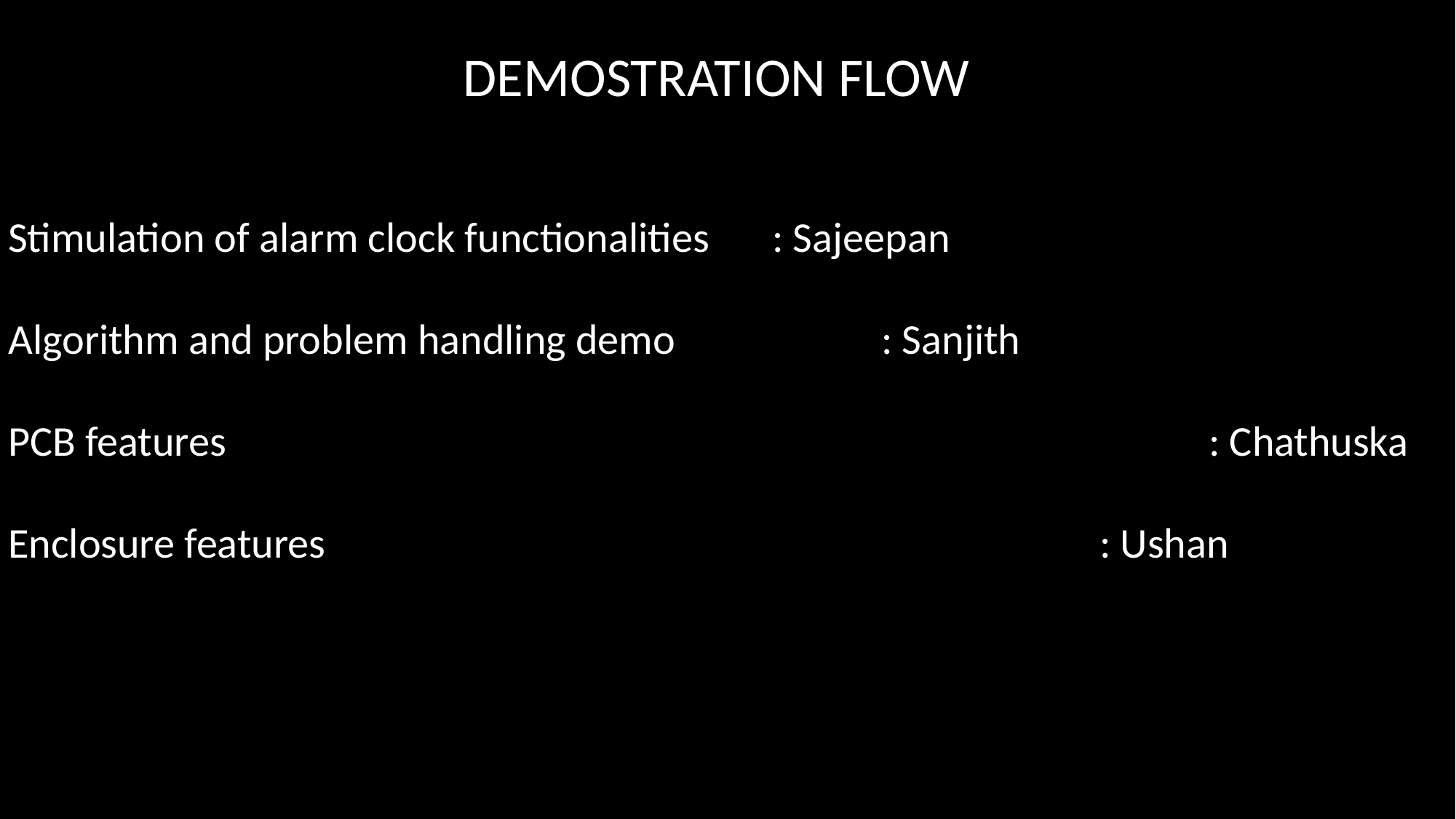

DEMOSTRATION FLOW
Stimulation of alarm clock functionalities	: Sajeepan
Algorithm and problem handling demo		: Sanjith
PCB features										: Chathuska
Enclosure features								: Ushan